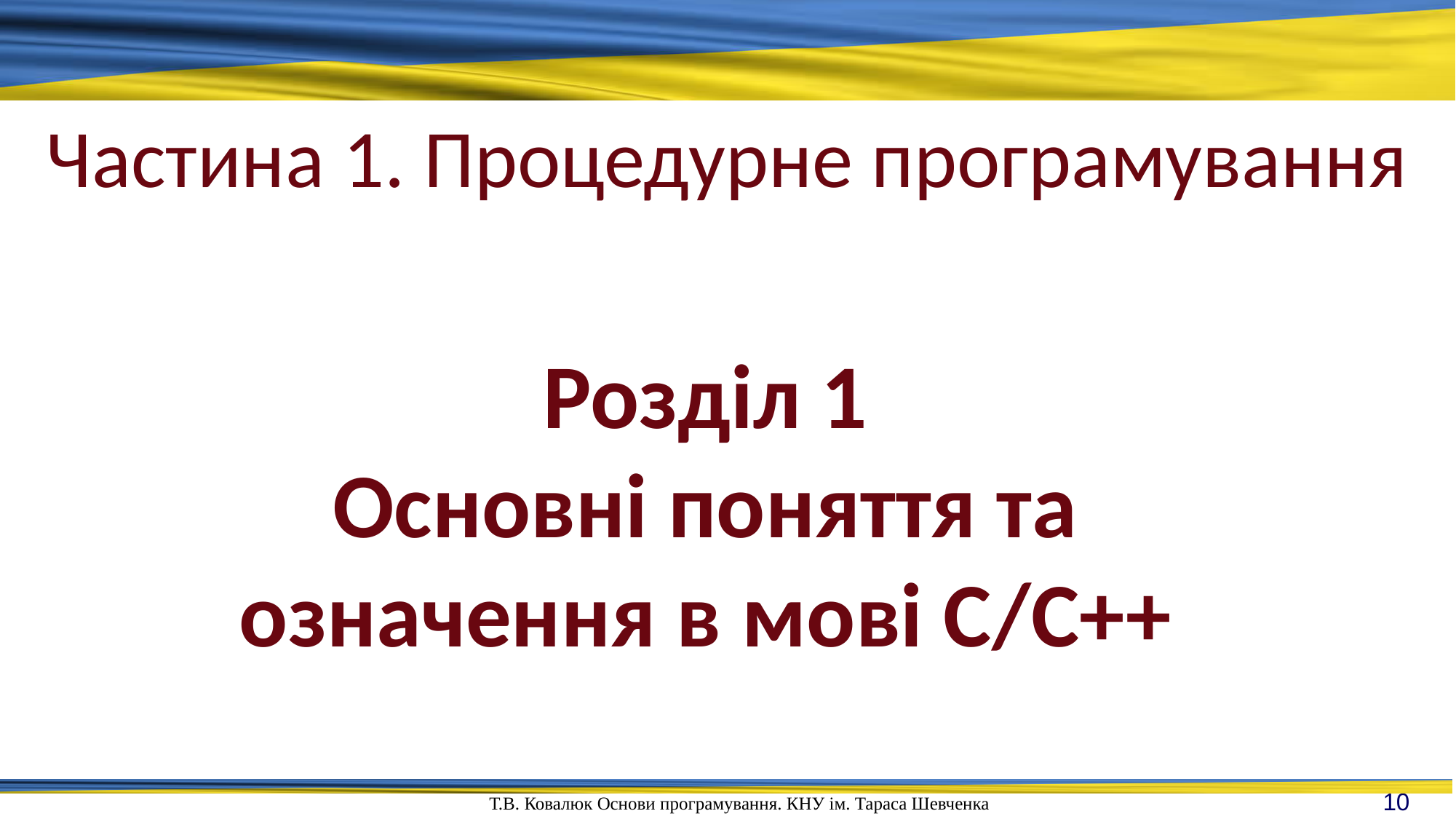

Частина 1. Процедурне програмування
Розділ 1
Основні поняття та означення в мові С/C++